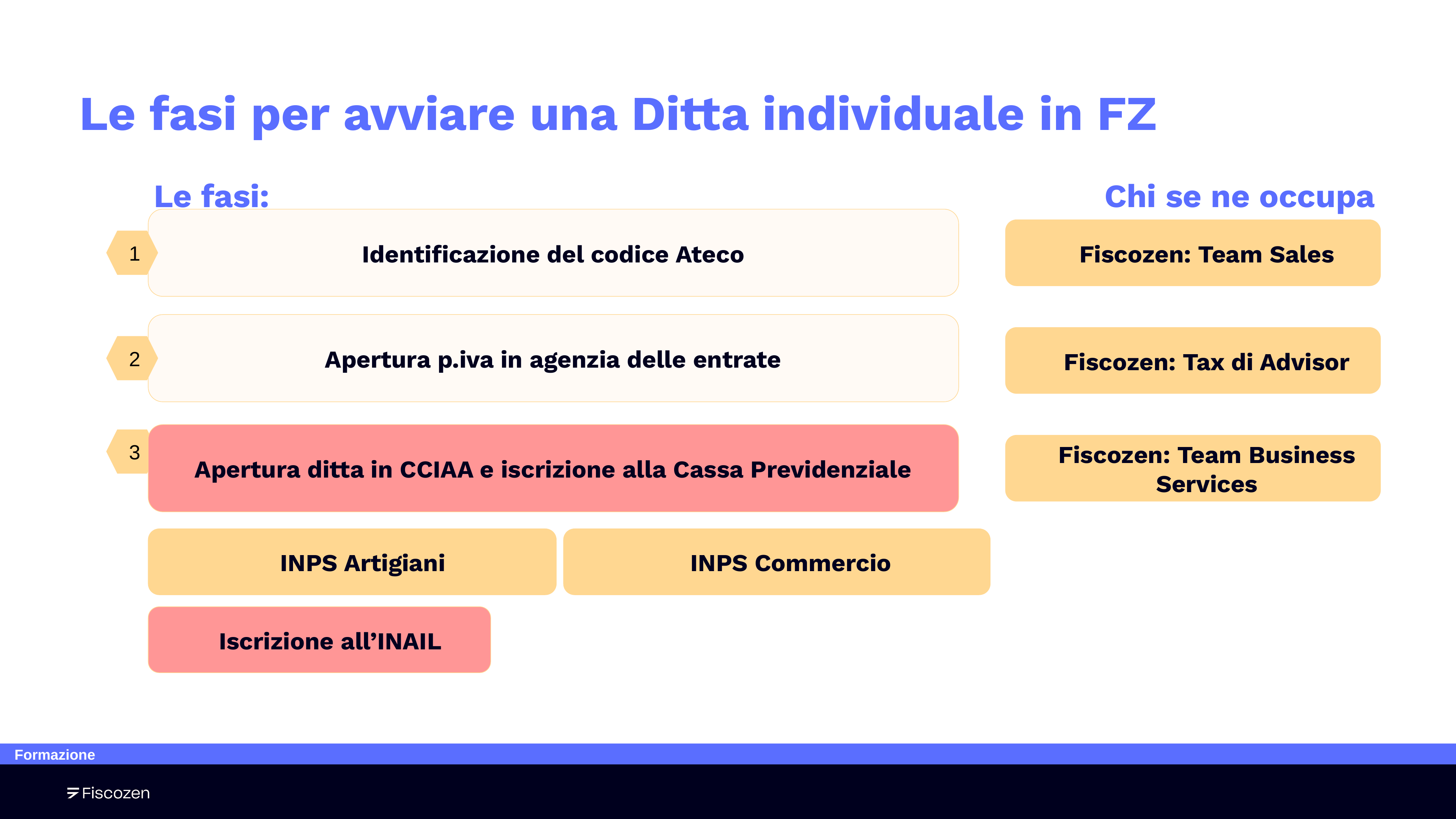

# Le fasi per avviare una Ditta individuale in FZ
Le fasi:
Chi se ne occupa
Identificazione del codice Ateco
Fiscozen: Team Sales
1
Apertura p.iva in agenzia delle entrate
Fiscozen: Tax di Advisor
2
Apertura ditta in CCIAA e iscrizione alla Cassa Previdenziale
3
Fiscozen: Team Business Services
INPS Artigiani
INPS Commercio
Iscrizione all’INAIL
Formazione
29
17/09/2019